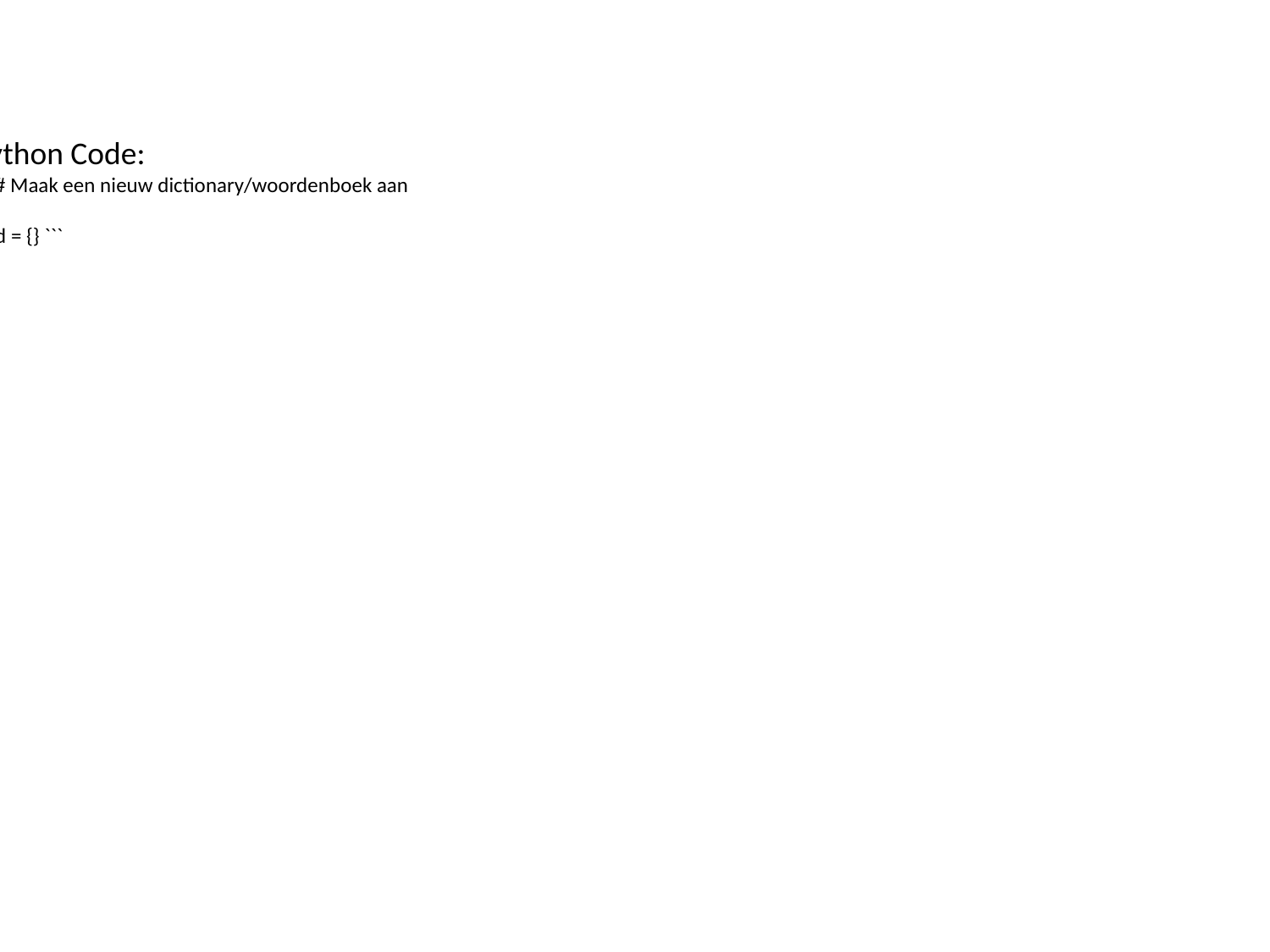

Python Code:
``` # Maak een nieuw dictionary/woordenboek aan
 ```
``` d = {} ```